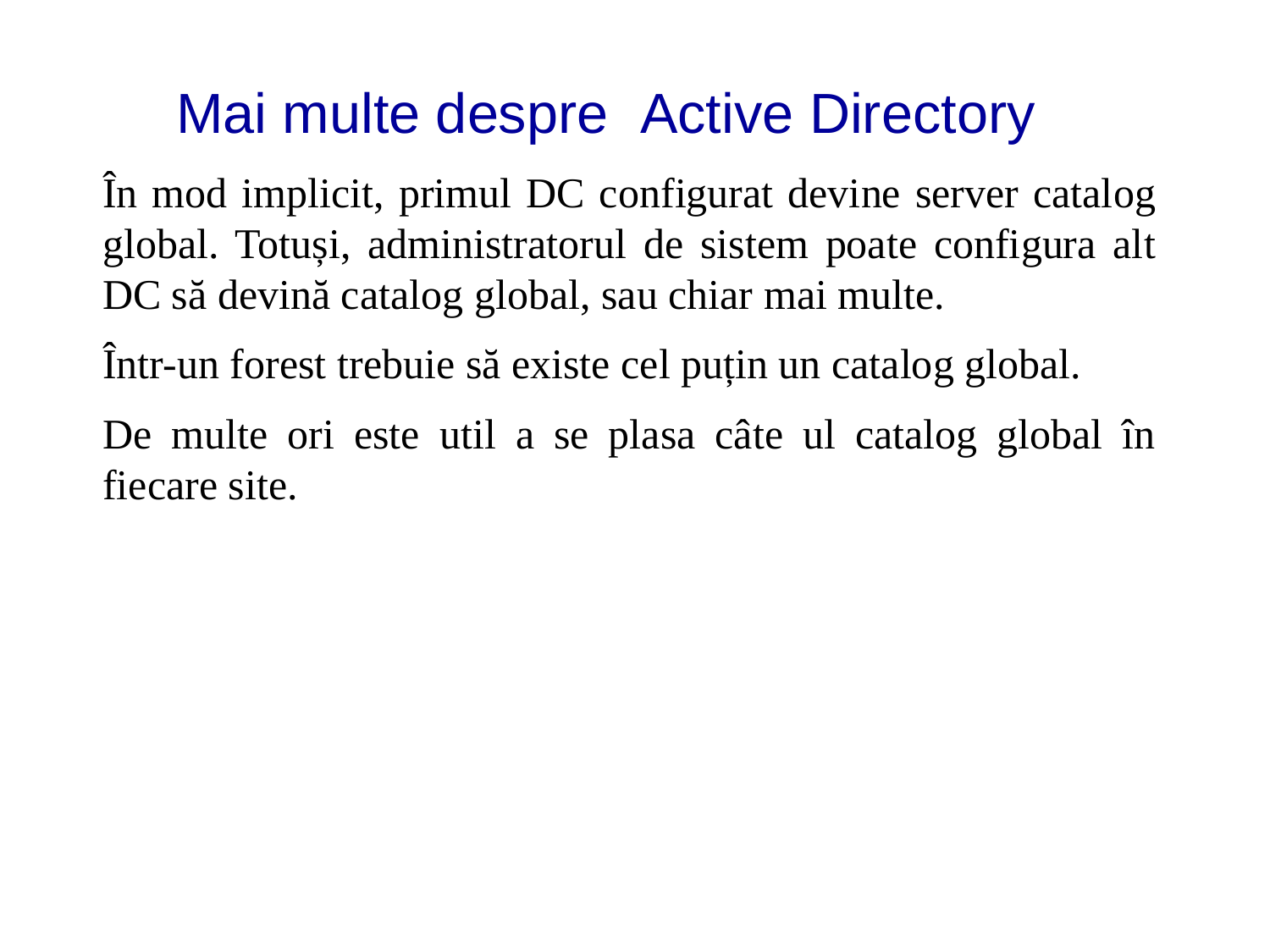

# Mai multe despre  Active Directory
În mod implicit, primul DC configurat devine server catalog global. Totuși, administratorul de sistem poate configura alt DC să devină catalog global, sau chiar mai multe.
Într-un forest trebuie să existe cel puțin un catalog global.
De multe ori este util a se plasa câte ul catalog global în fiecare site.